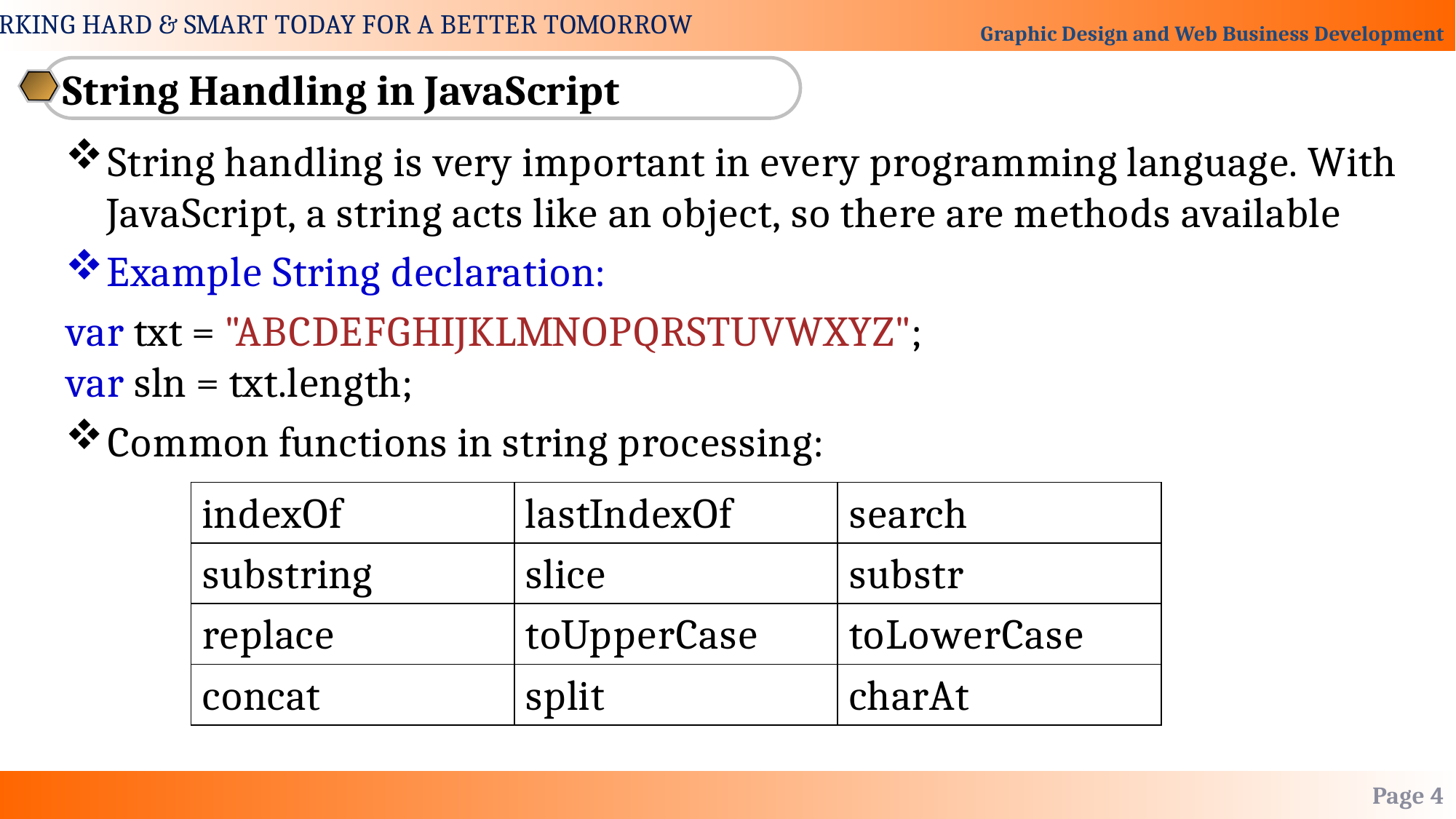

String Handling in JavaScript

String handling is very important in every programming language. With JavaScript, a string acts like an object, so there are methods available
Example String declaration:
var txt = "ABCDEFGHIJKLMNOPQRSTUVWXYZ";
var sln = txt.length;
Common functions in string processing:
| indexOf | lastIndexOf | search |
| --- | --- | --- |
| substring | slice | substr |
| replace | toUpperCase | toLowerCase |
| concat | split | charAt |
Page 4